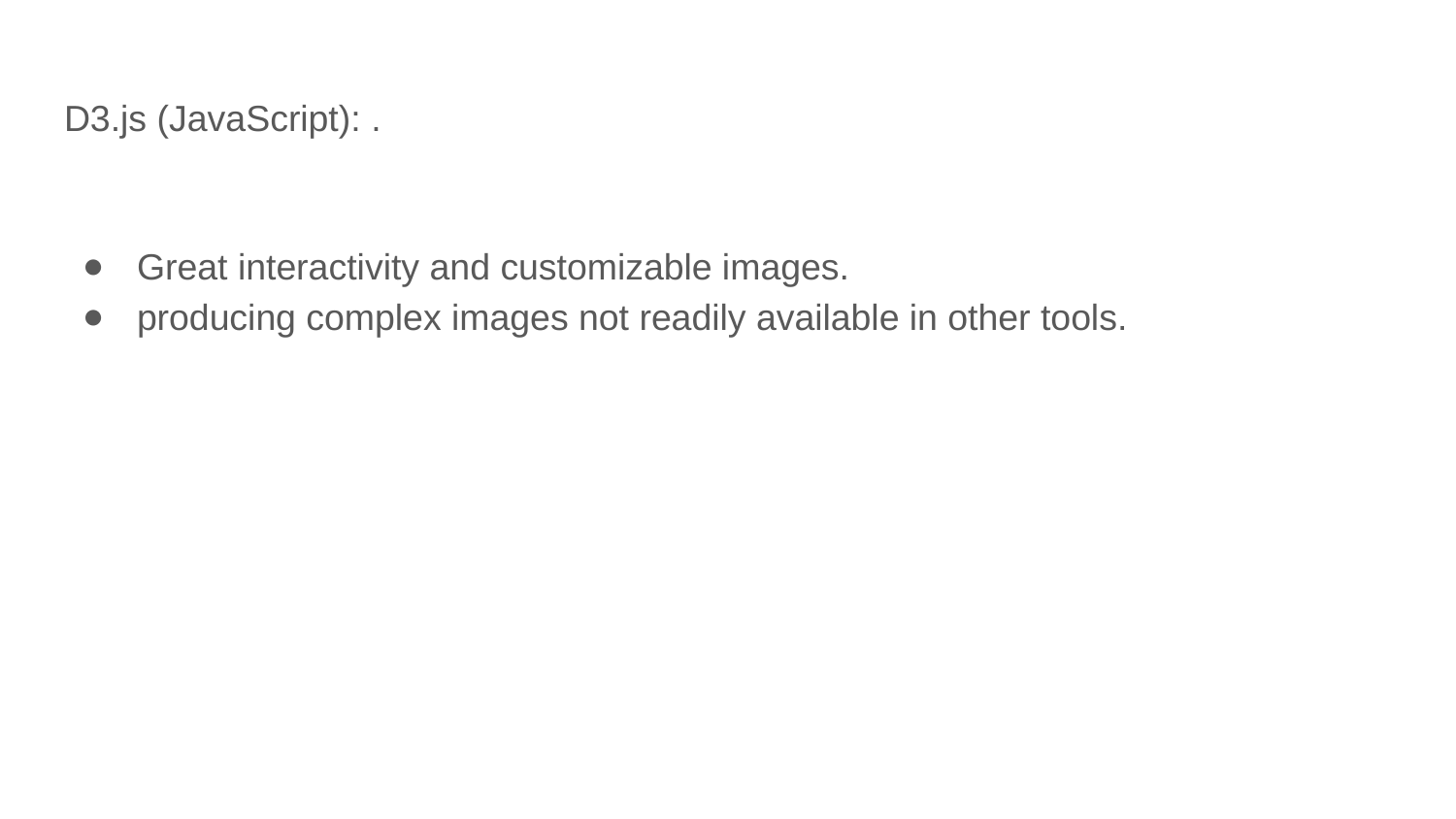

D3.js (JavaScript): .

Great interactivity and customizable images.
producing complex images not readily available in other tools.